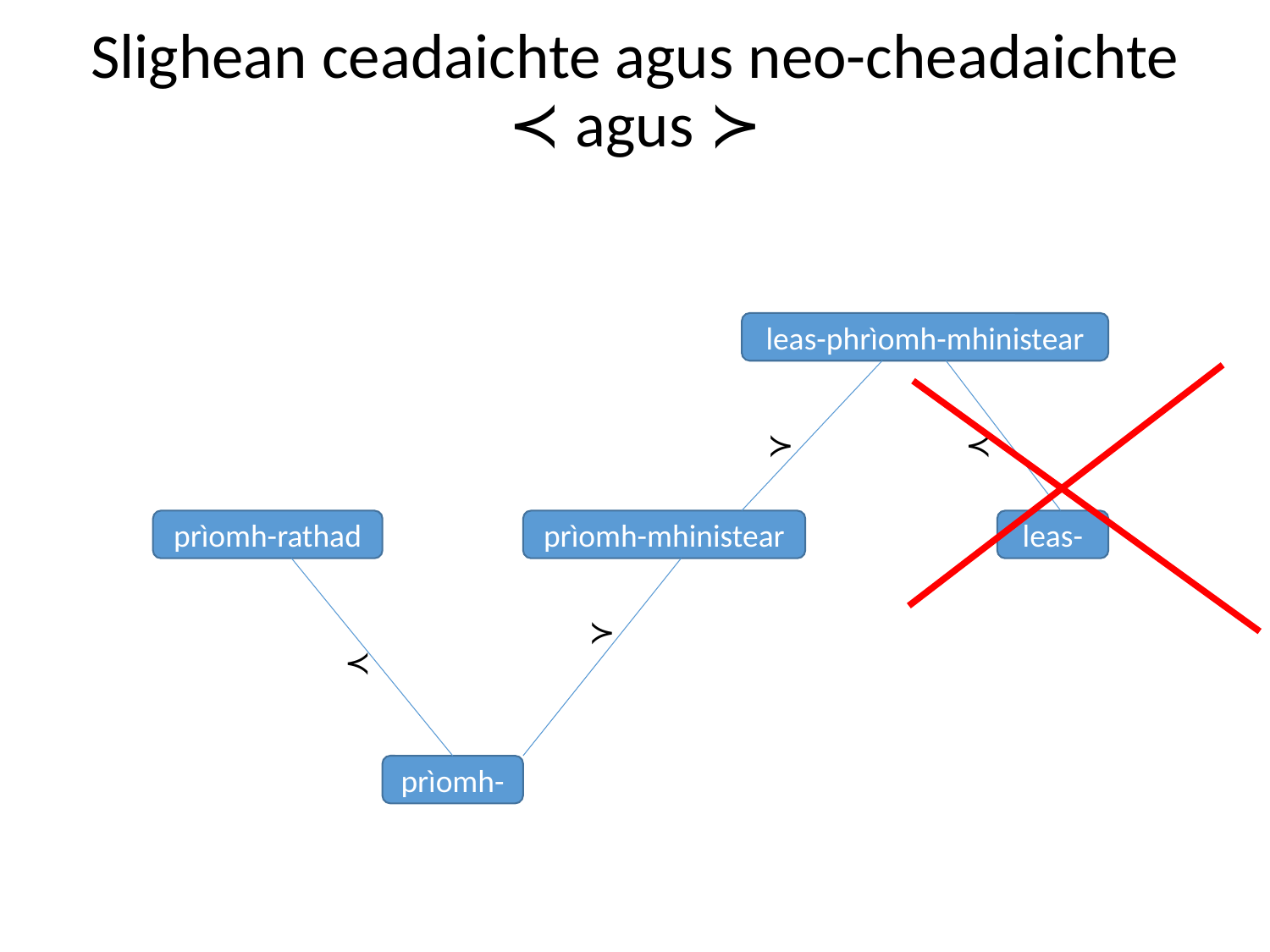

# Slighean ceadaichte agus neo-cheadaichte ≺ agus ≻
leas-phrìomh-mhinistear
≺
≻
prìomh-rathad
prìomh-mhinistear
leas-
≻
≺
prìomh-